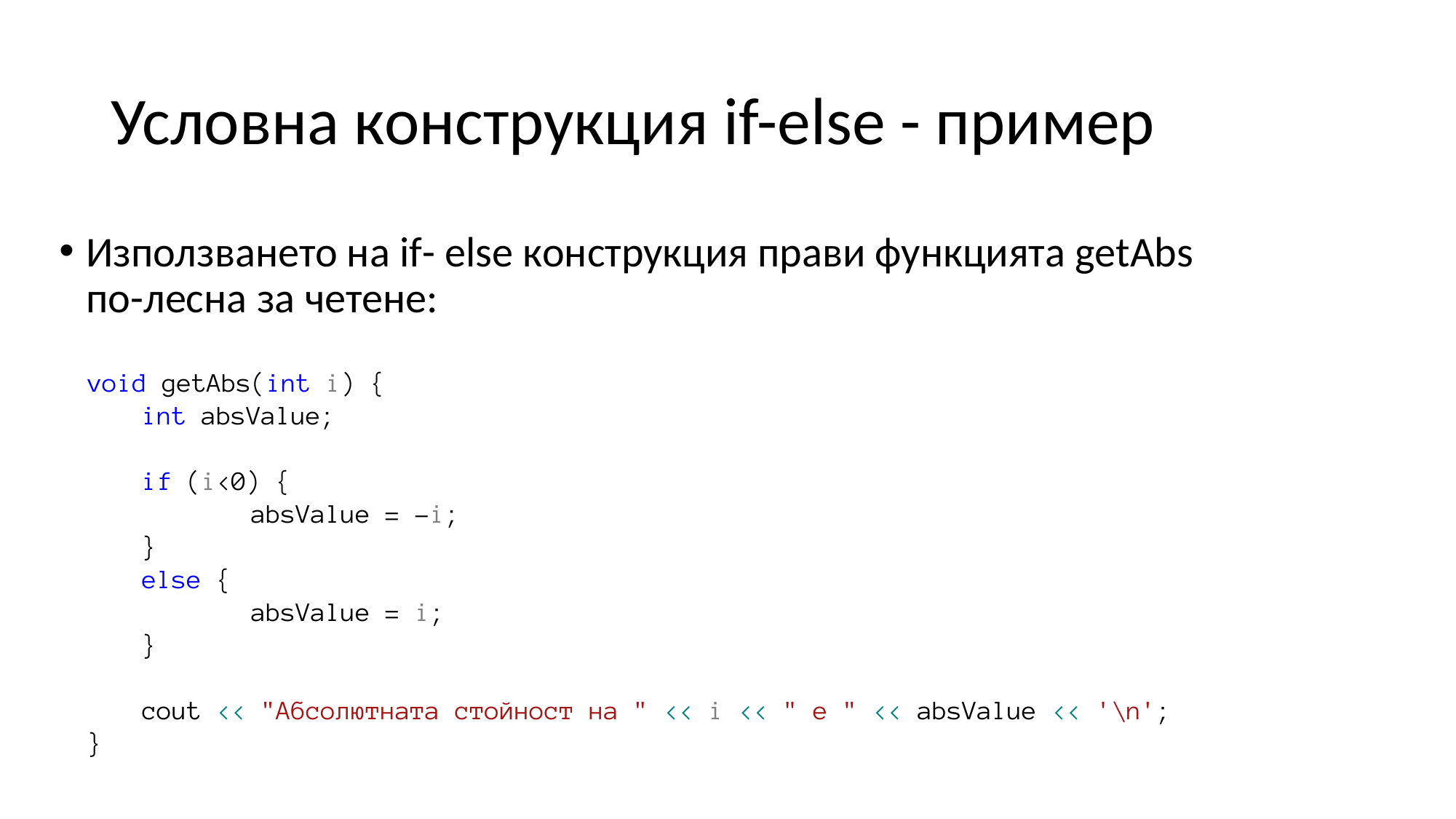

# Условна конструкция if-else - пример
Използването на if- else конструкция прави функцията getAbs по-лесна за четене:
void getAbs(int i) {
int absValue;

if (i<0) {
	absValue = -i;
}
else {
	absValue = i;
}

cout << "Абсолютната стойност на " << i << " e " << absValue << '\n';
}